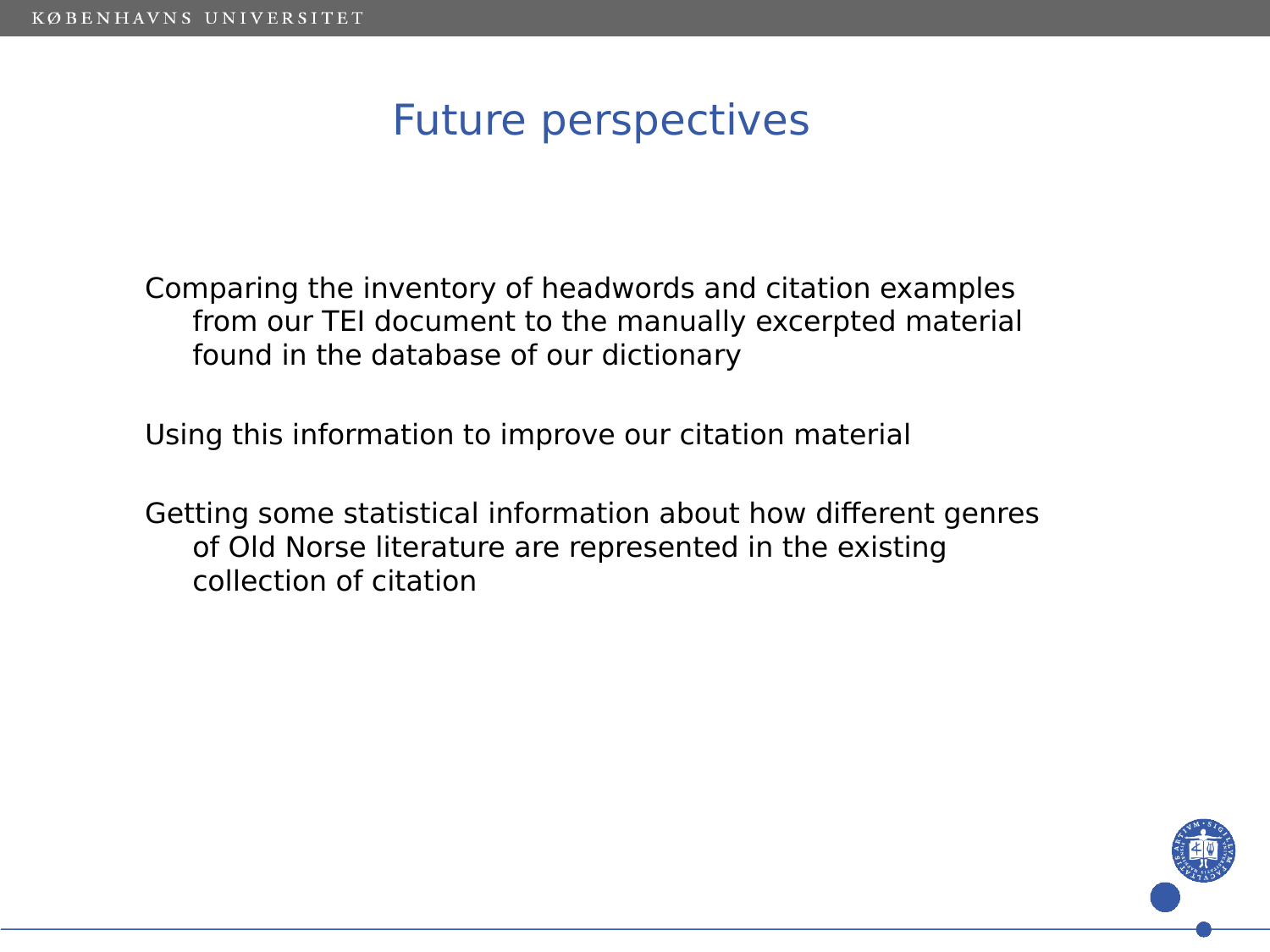

# Future perspectives

Comparing the inventory of headwords and citation examples from our TEI document to the manually excerpted material found in the database of our dictionary

Using this information to improve our citation material

Getting some statistical information about how different genres of Old Norse literature are represented in the existing collection of citation